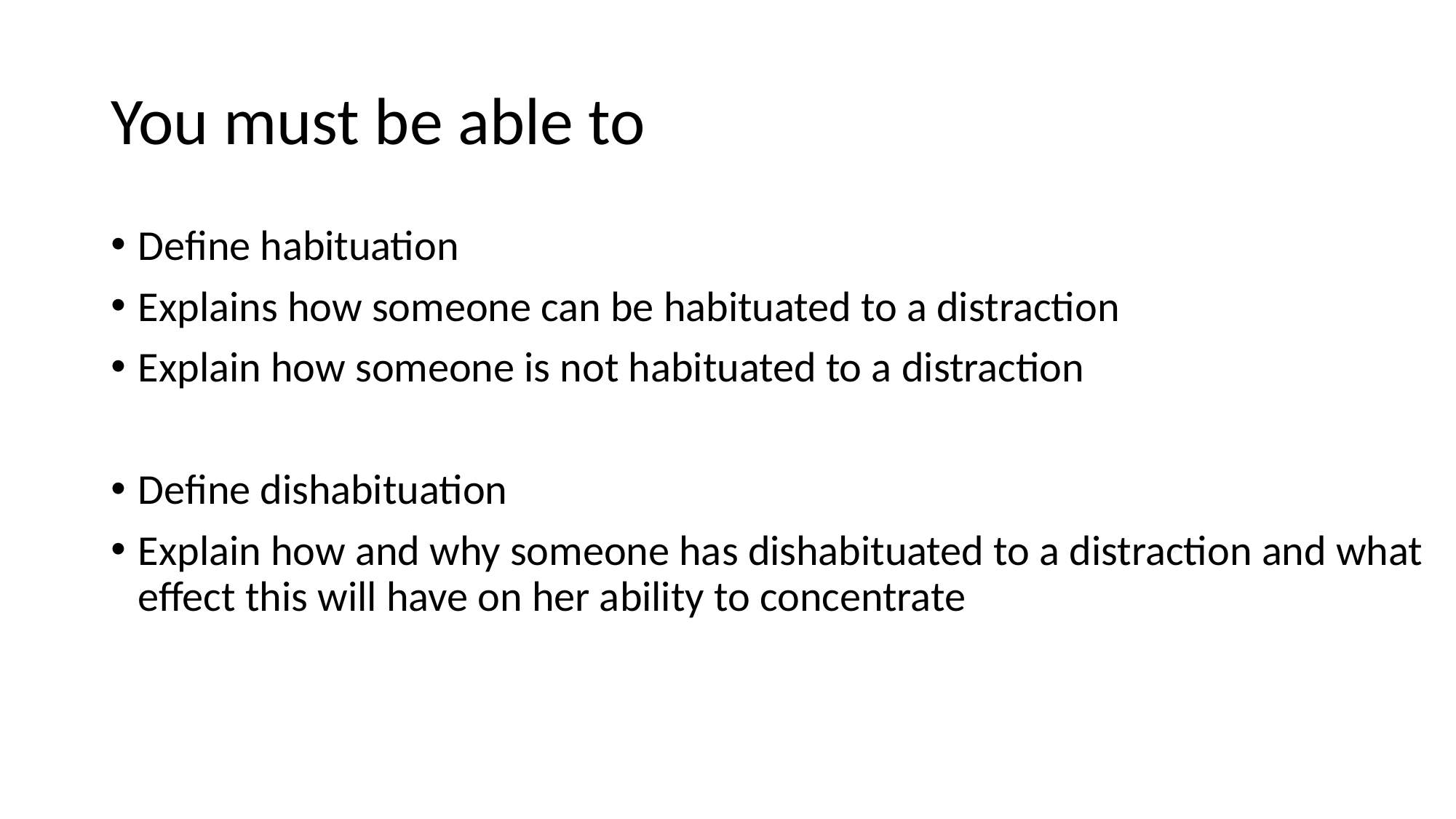

# You must be able to
Define habituation
Explains how someone can be habituated to a distraction
Explain how someone is not habituated to a distraction

Define dishabituation
Explain how and why someone has dishabituated to a distraction and what effect this will have on her ability to concentrate